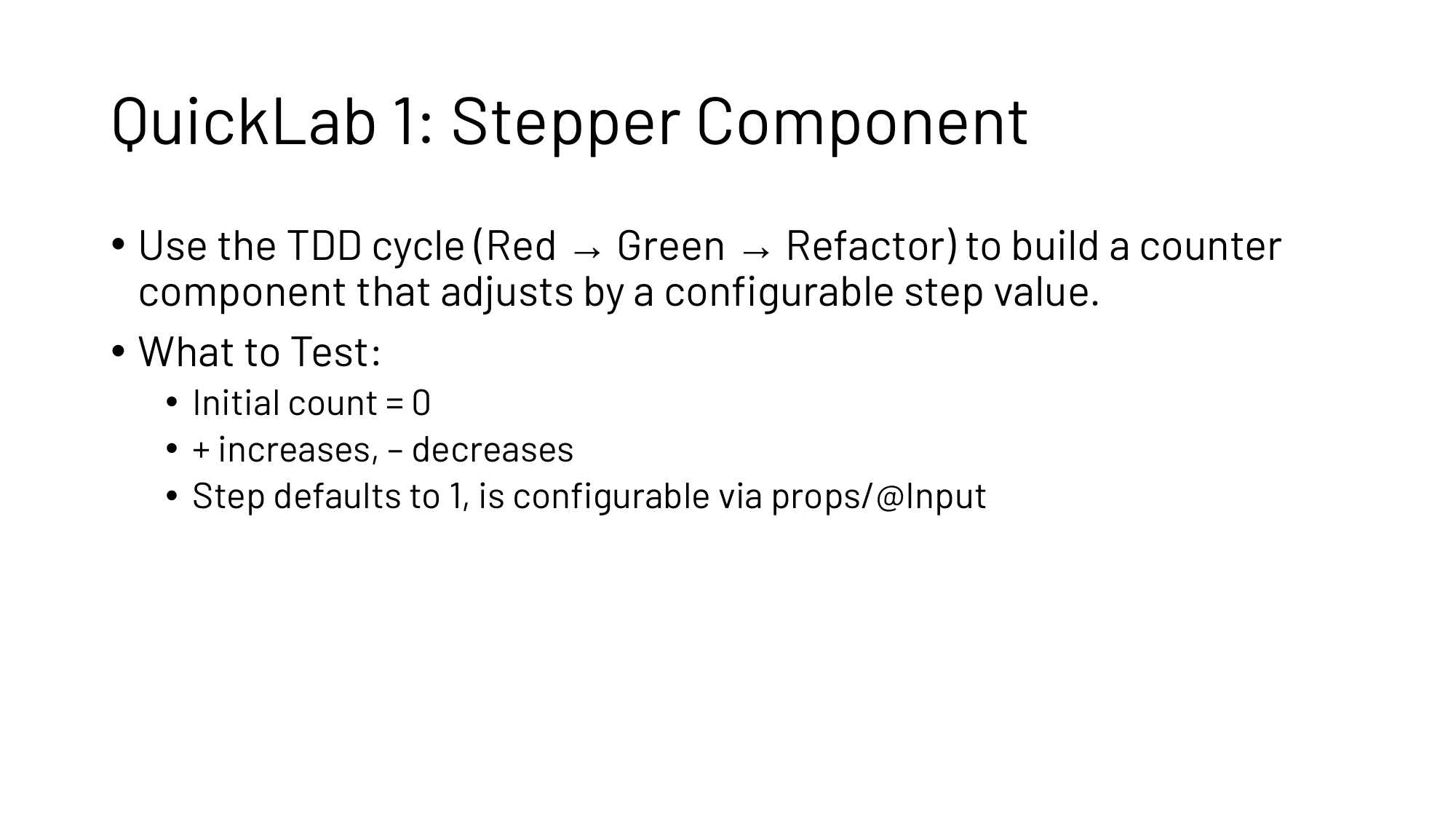

# QuickLab 1: Stepper Component
Use the TDD cycle (Red → Green → Refactor) to build a counter component that adjusts by a configurable step value.
What to Test:
Initial count = 0
+ increases, – decreases
Step defaults to 1, is configurable via props/@Input